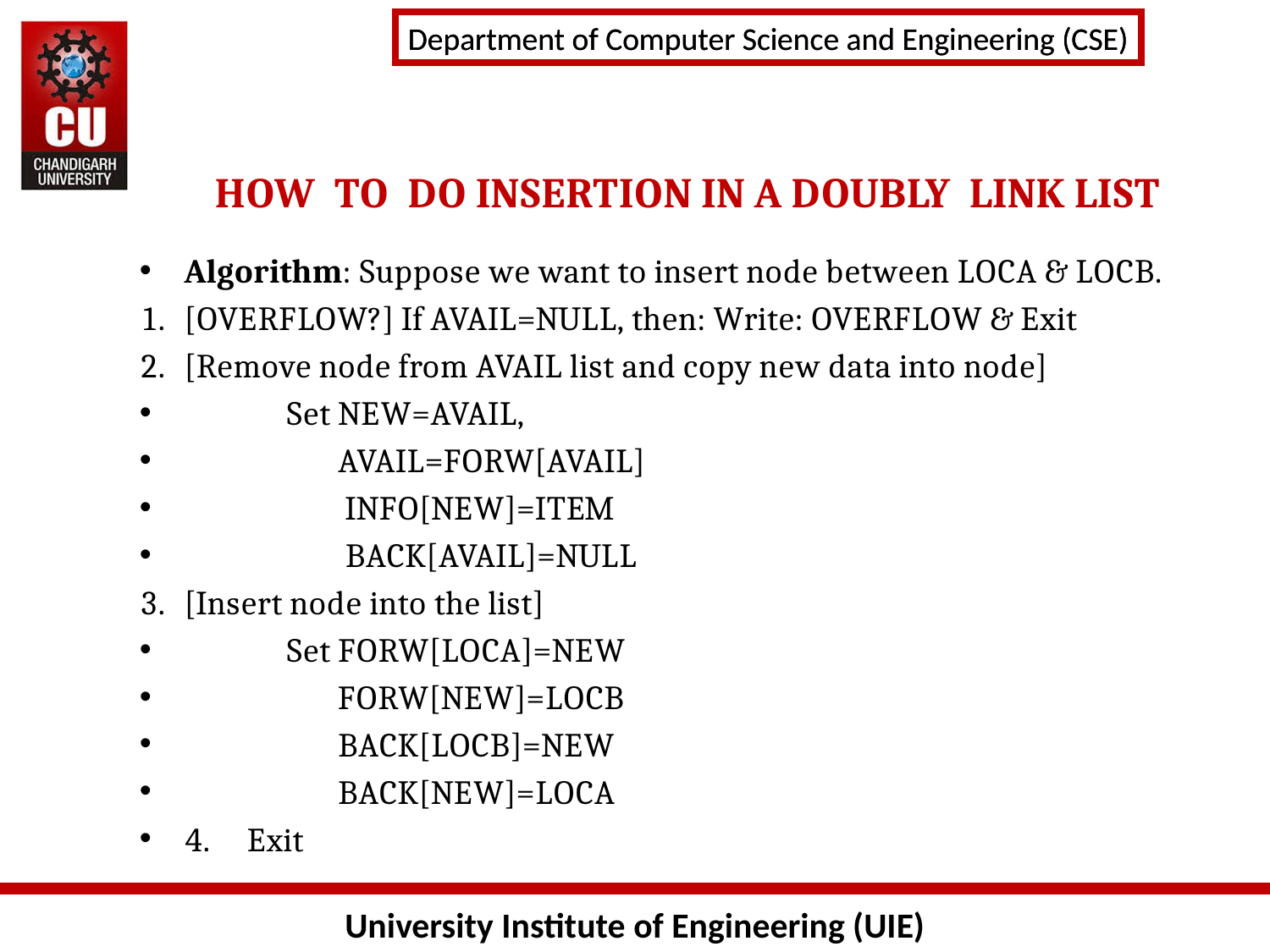

# HOW  TO  DO INSERTION IN A DOUBLY  LINK LIST
Algorithm: Suppose we want to insert node between LOCA & LOCB.
[OVERFLOW?] If AVAIL=NULL, then: Write: OVERFLOW & Exit
[Remove node from AVAIL list and copy new data into node]
	Set NEW=AVAIL,
	       AVAIL=FORW[AVAIL]
	        INFO[NEW]=ITEM
	        BACK[AVAIL]=NULL
[Insert node into the list]
	Set FORW[LOCA]=NEW
	       FORW[NEW]=LOCB
	       BACK[LOCB]=NEW
	       BACK[NEW]=LOCA
4.     Exit